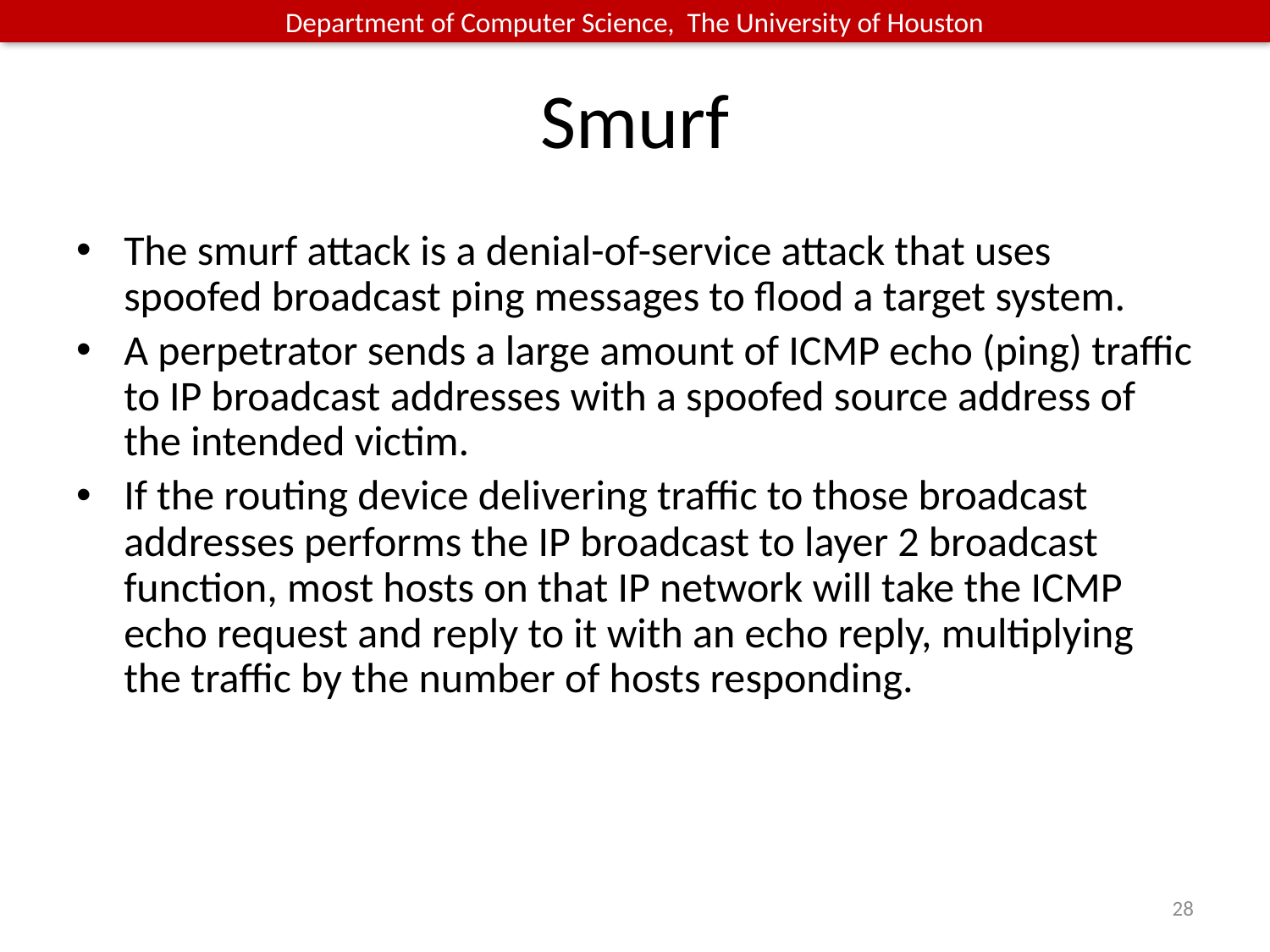

# Smurf
The smurf attack is a denial-of-service attack that uses spoofed broadcast ping messages to flood a target system.
A perpetrator sends a large amount of ICMP echo (ping) traffic to IP broadcast addresses with a spoofed source address of the intended victim.
If the routing device delivering traffic to those broadcast addresses performs the IP broadcast to layer 2 broadcast function, most hosts on that IP network will take the ICMP echo request and reply to it with an echo reply, multiplying the traffic by the number of hosts responding.
28